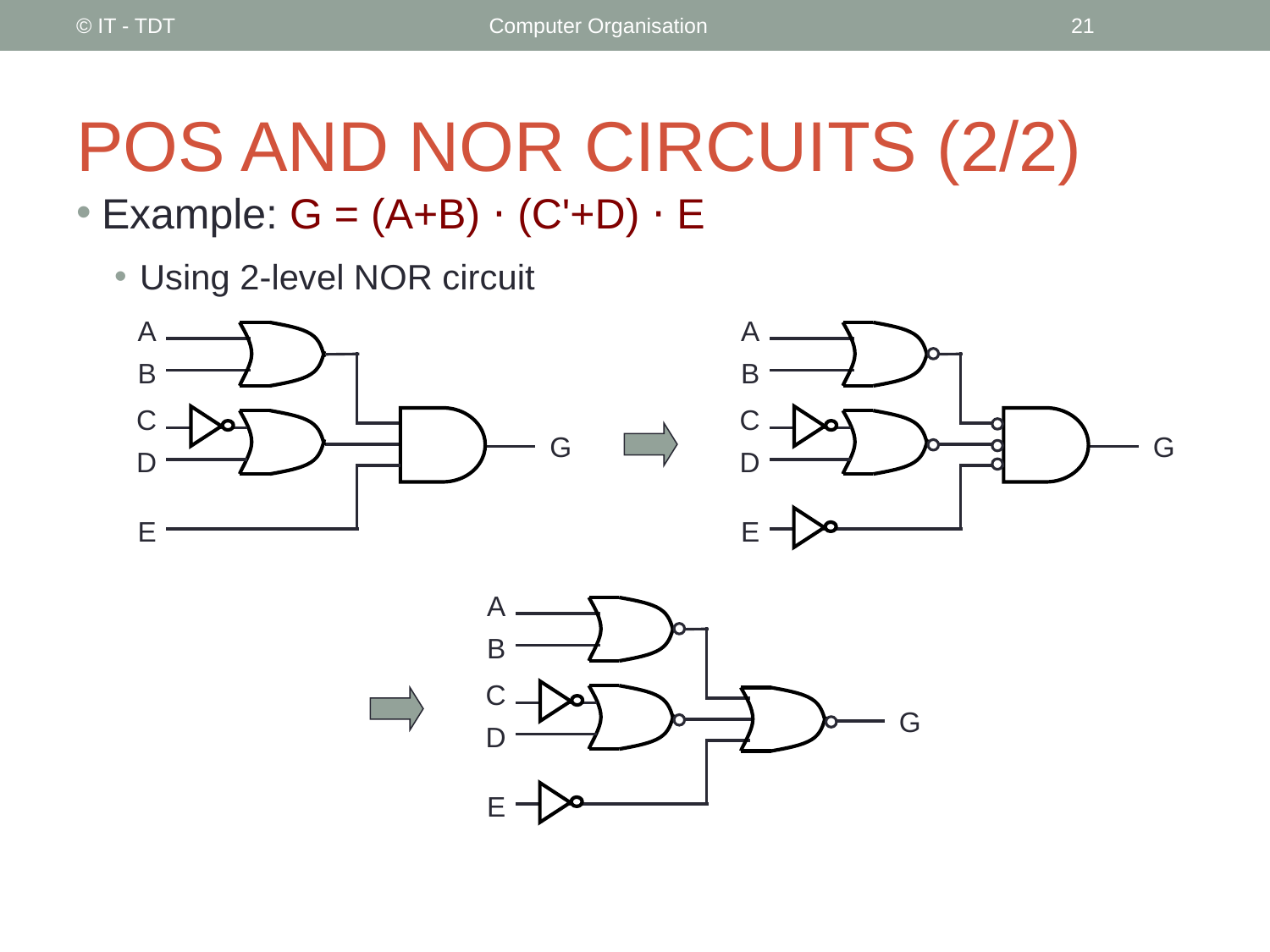

© IT - TDT
Computer Organisation
21
# POS AND NOR CIRCUITS (2/2)
Example: G = (A+B) ⋅ (C'+D) ⋅ E
Using 2-level NOR circuit
A

B
C

G
D
E
A

B
C

G
D
E

A

B
C

G
D

E